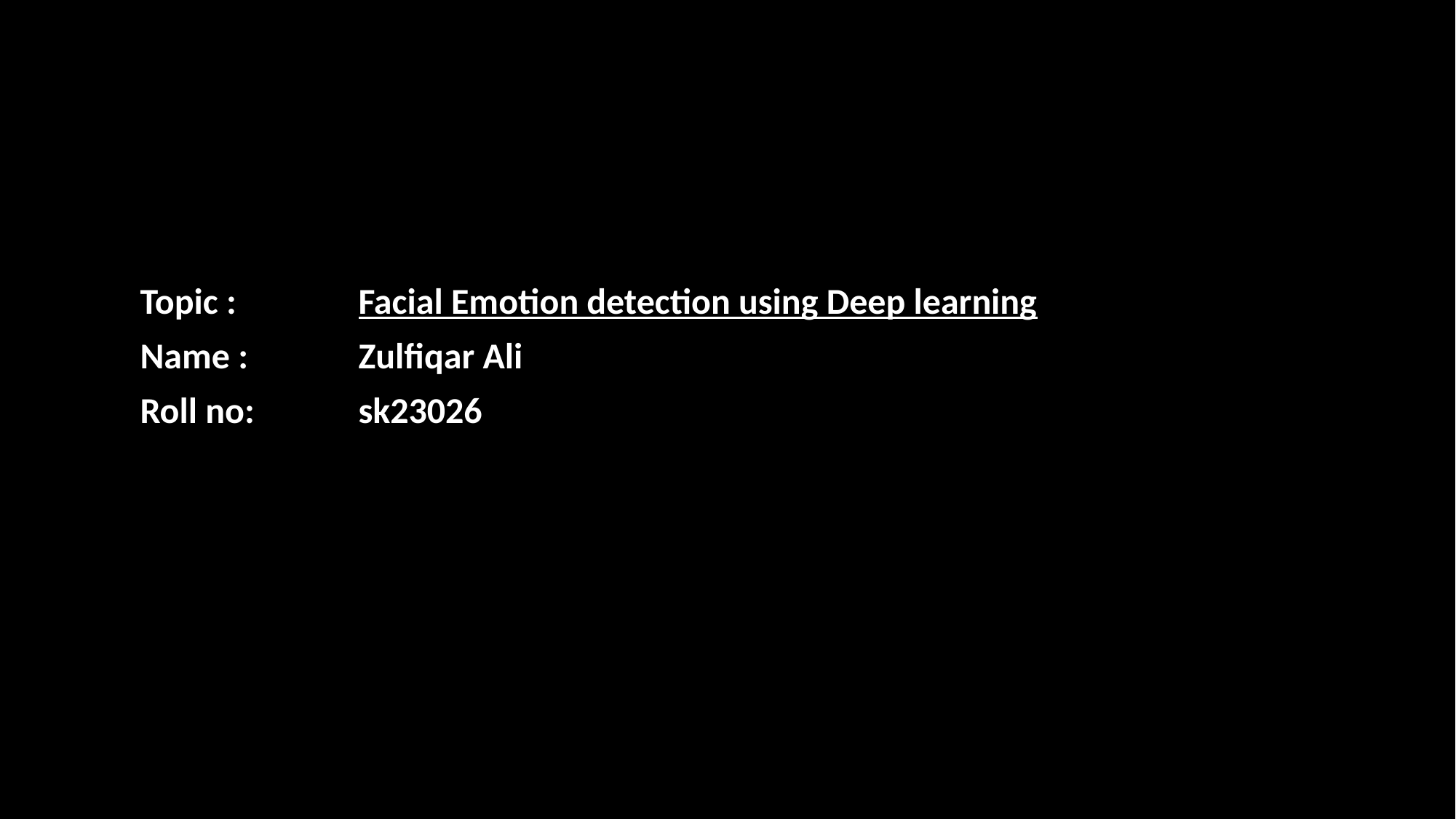

Topic :		Facial Emotion detection using Deep learning
Name :		Zulfiqar Ali
Roll no:	sk23026